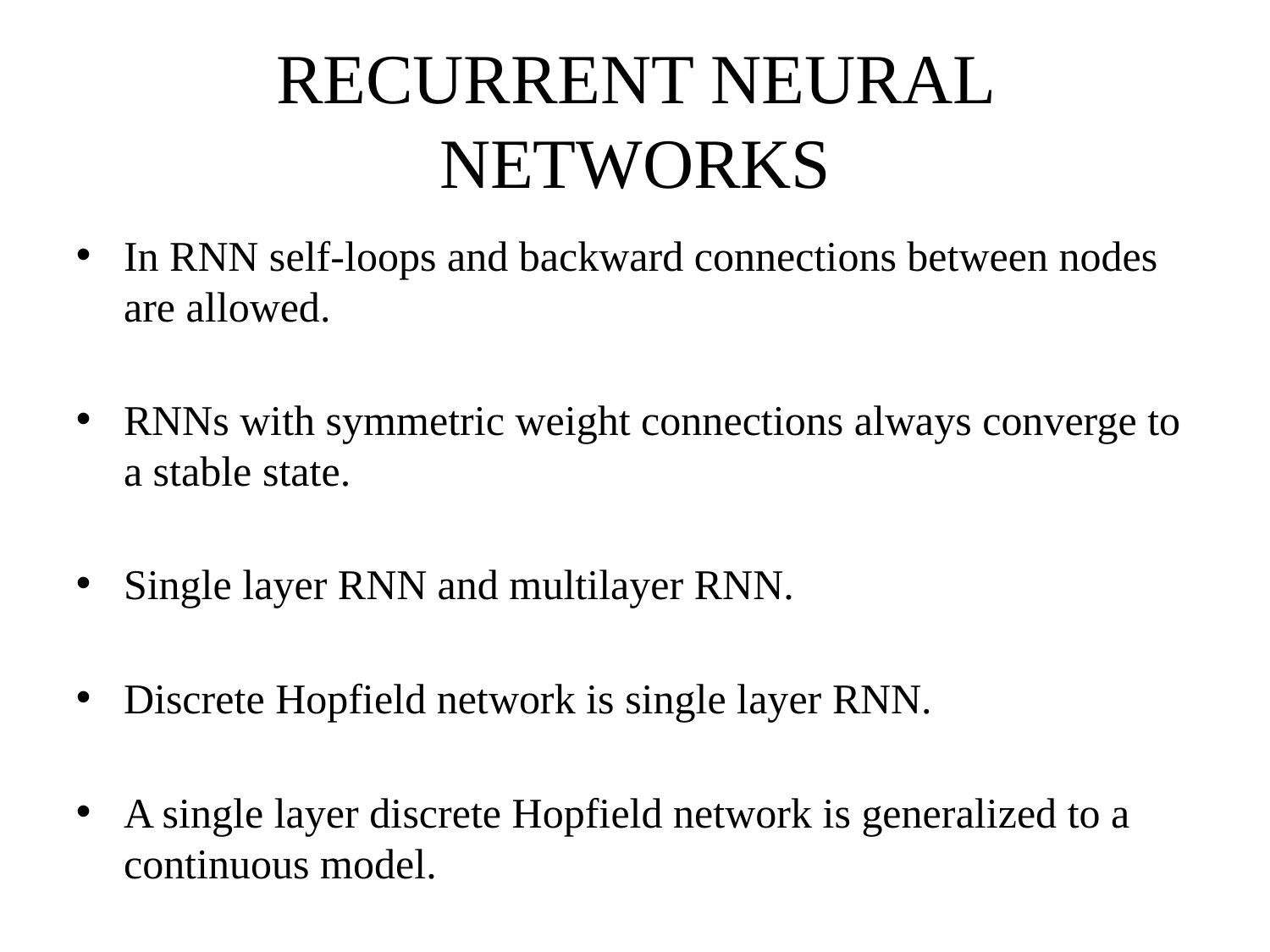

RECURRENT NEURAL NETWORKS
In RNN self-loops and backward connections between nodes are allowed.

RNNs with symmetric weight connections always converge to a stable state.

Single layer RNN and multilayer RNN.

Discrete Hopfield network is single layer RNN.

A single layer discrete Hopfield network is generalized to a continuous model.